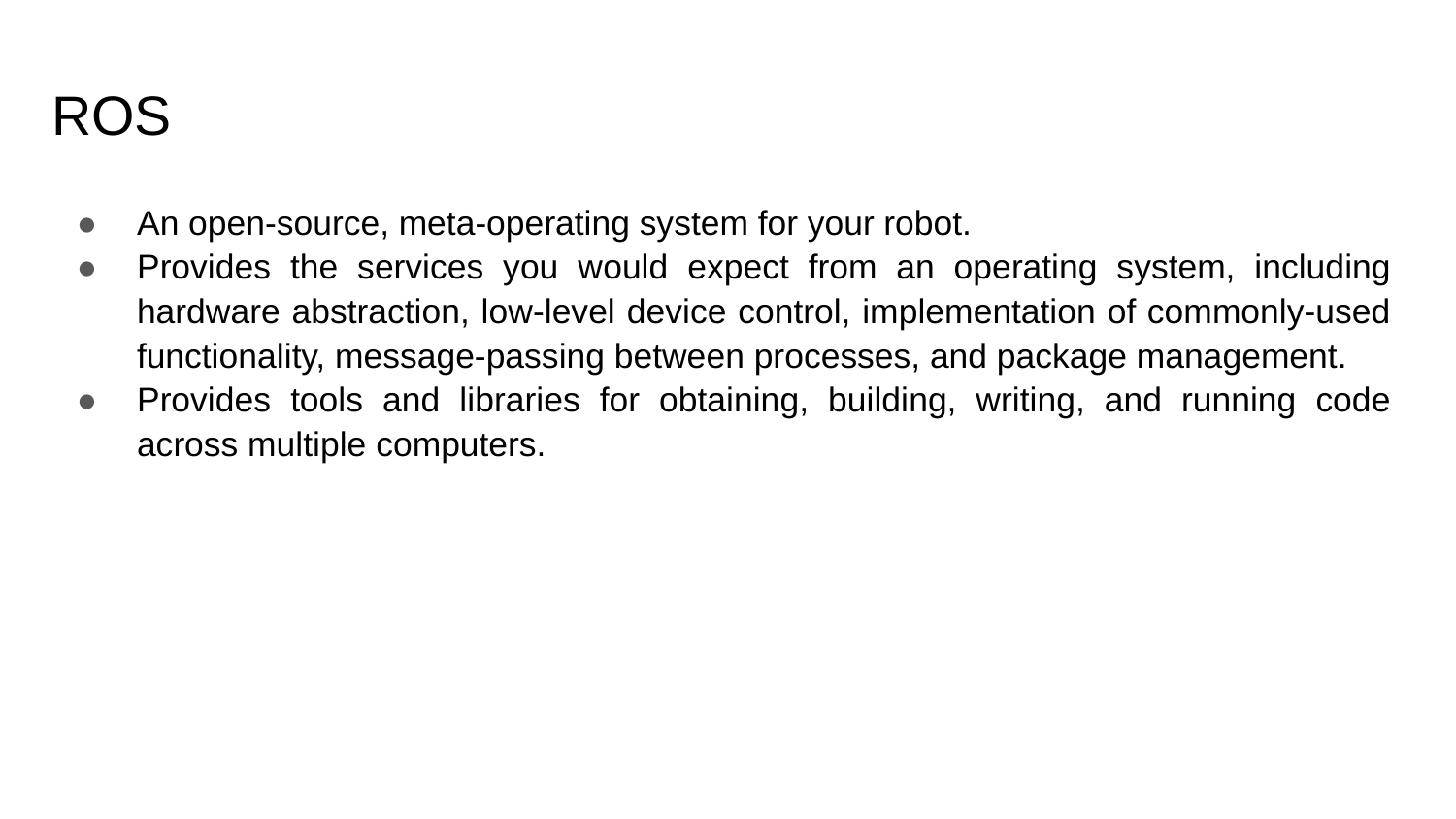

# ROS
An open-source, meta-operating system for your robot.
Provides the services you would expect from an operating system, including hardware abstraction, low-level device control, implementation of commonly-used functionality, message-passing between processes, and package management.
Provides tools and libraries for obtaining, building, writing, and running code across multiple computers.